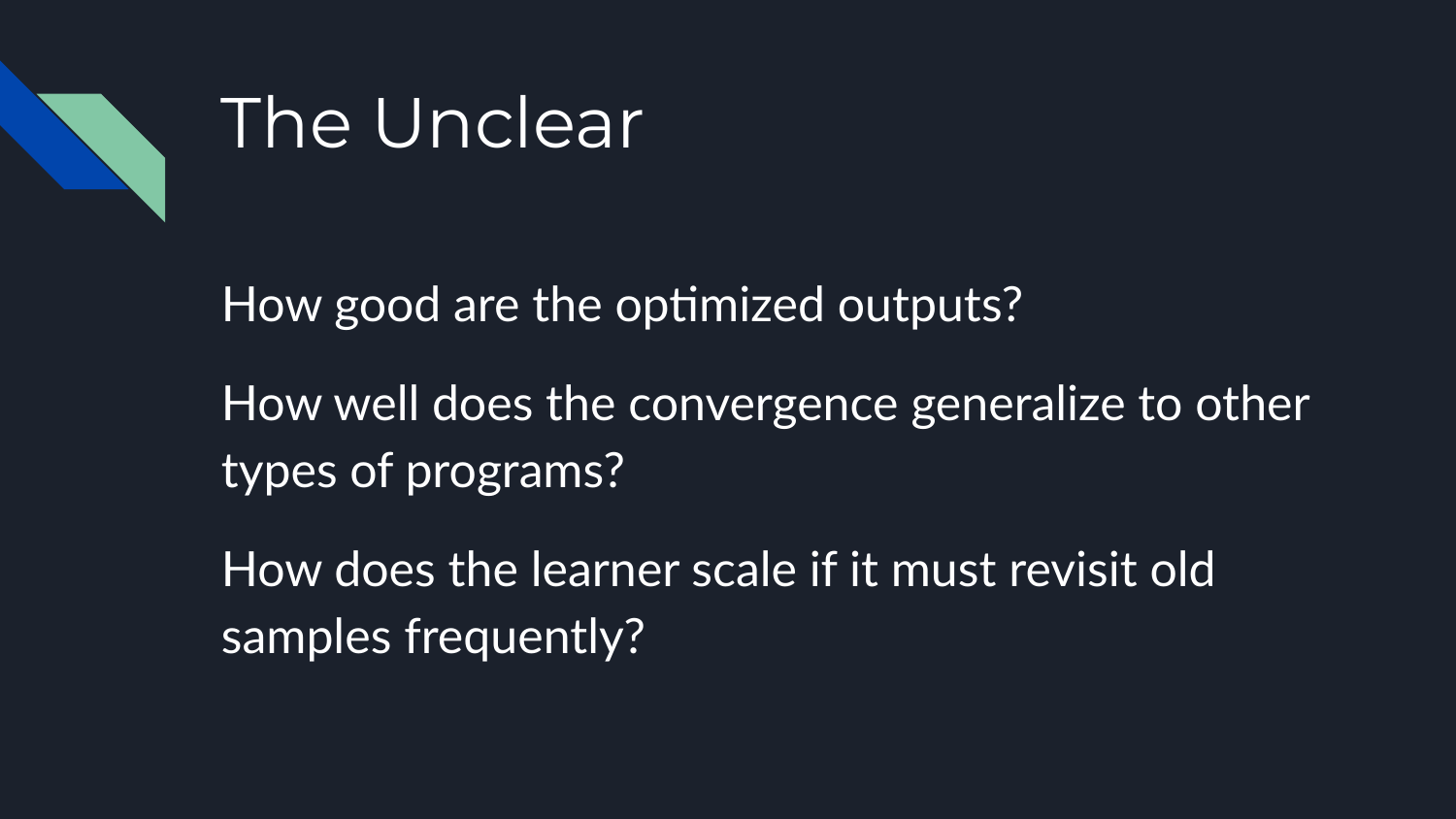

# The Unclear
How good are the optimized outputs?
How well does the convergence generalize to other types of programs?
How does the learner scale if it must revisit old samples frequently?